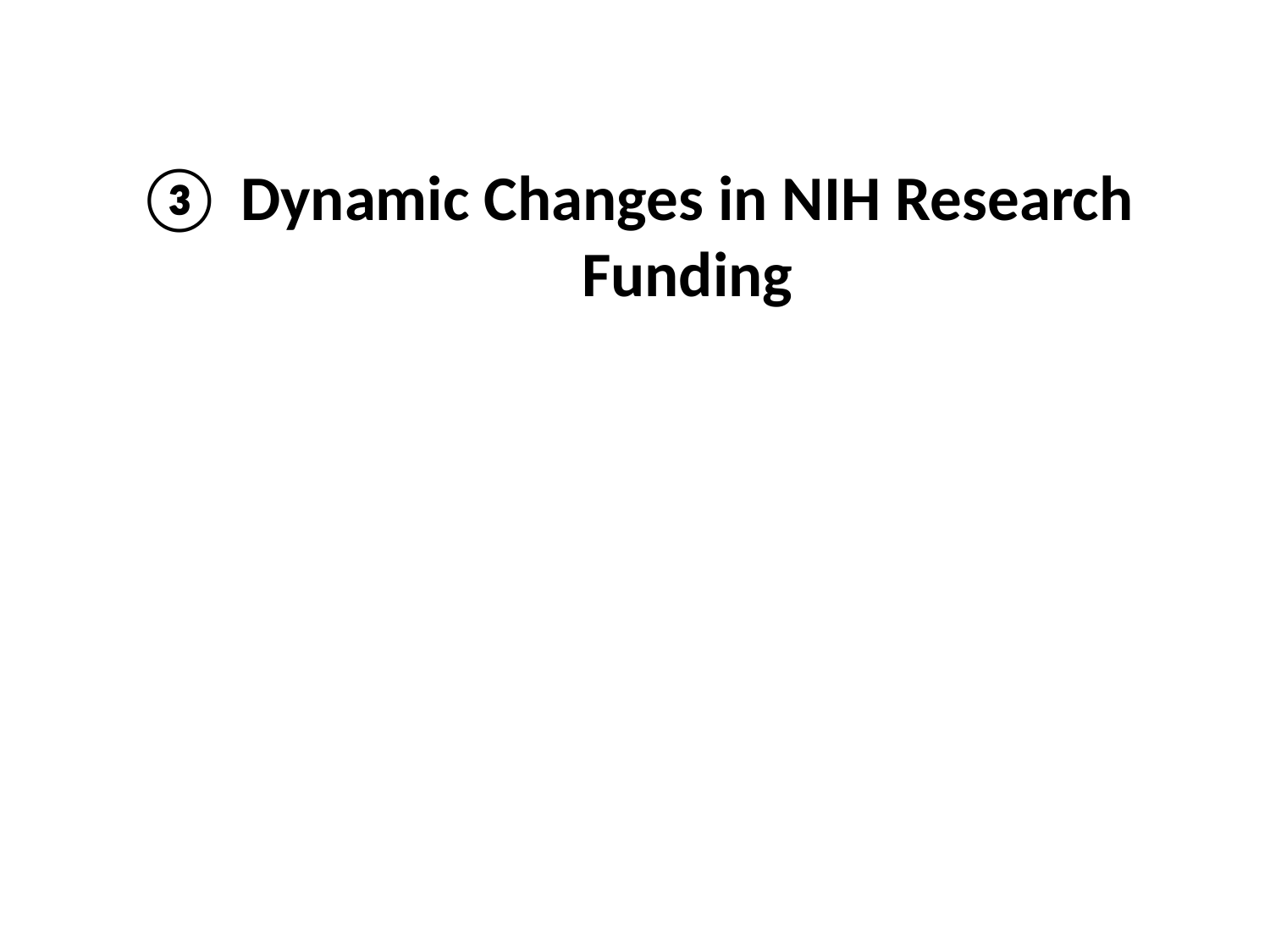

# Dynamic Changes in NIH Research Funding